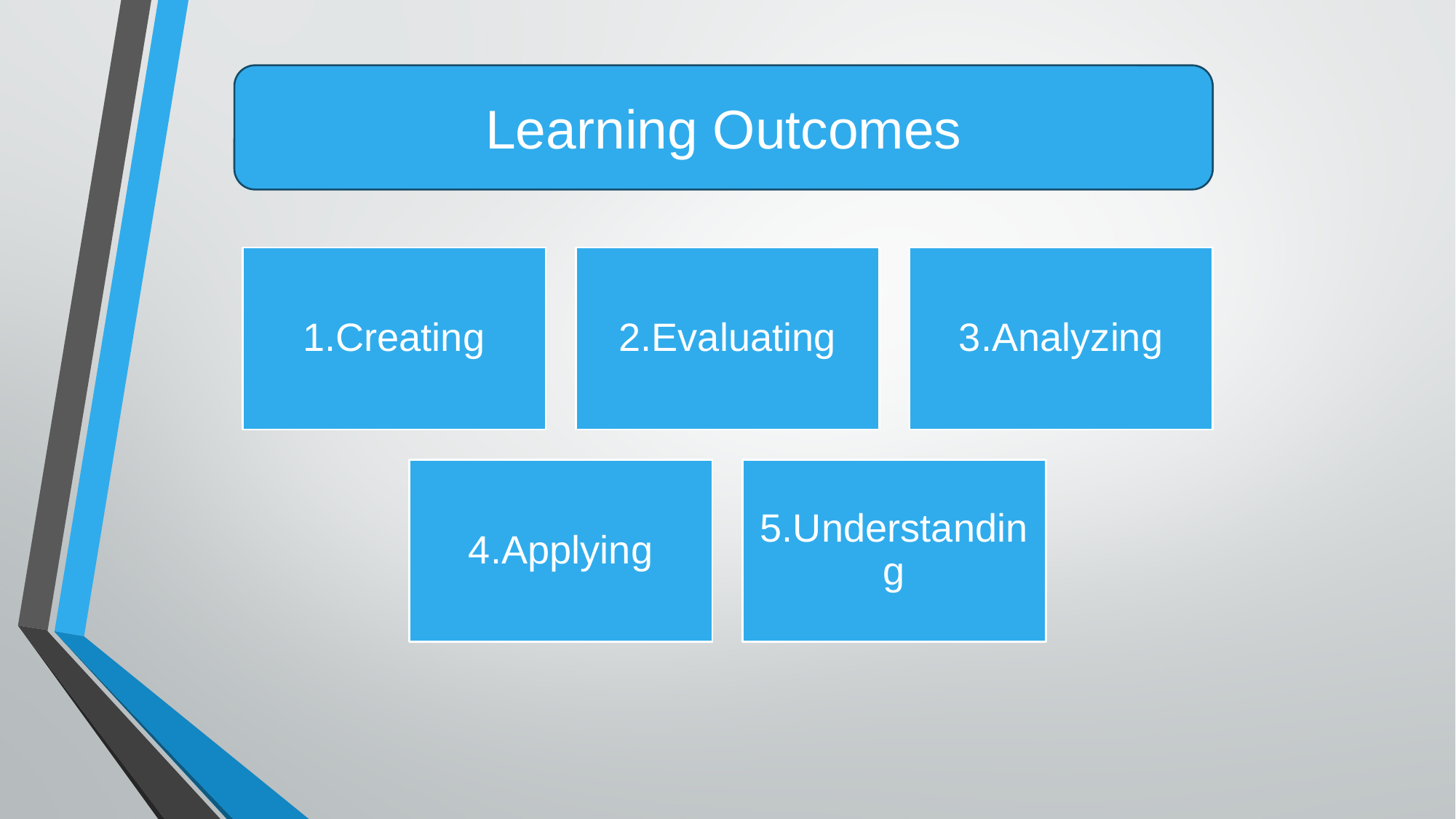

Learning Outcomes
1.Creating
2.Evaluating
3.Analyzing
4.Applying
5.Understanding